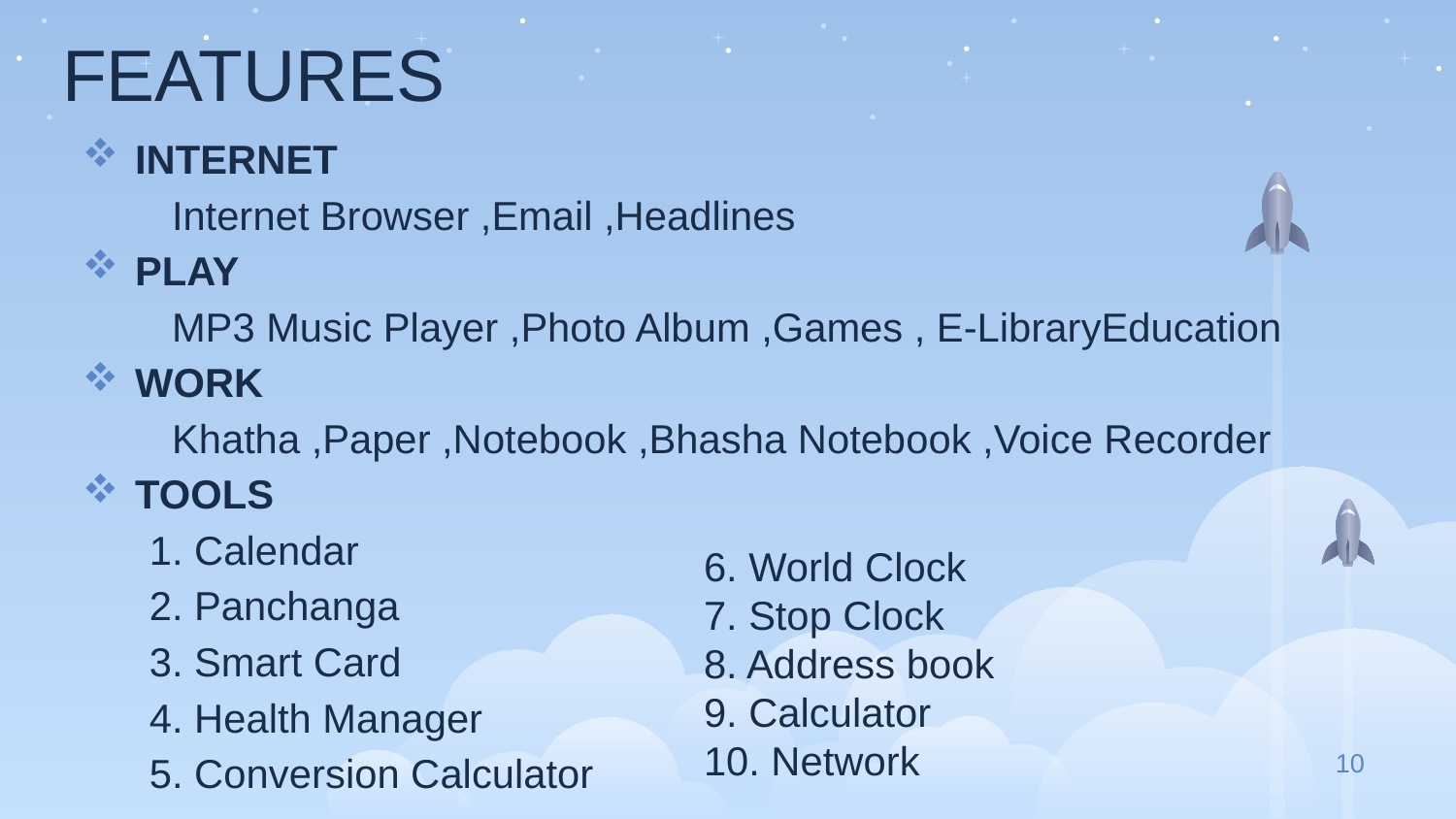

# FEATURES
INTERNET
        Internet Browser ,Email ,Headlines
PLAY
        MP3 Music Player ,Photo Album ,Games , E-LibraryEducation
WORK
        Khatha ,Paper ,Notebook ,Bhasha Notebook ,Voice Recorder
TOOLS
      1. Calendar
      2. Panchanga
      3. Smart Card
      4. Health Manager
      5. Conversion Calculator

6. World Clock
7. Stop Clock
8. Address book
9. Calculator
10. Network
10